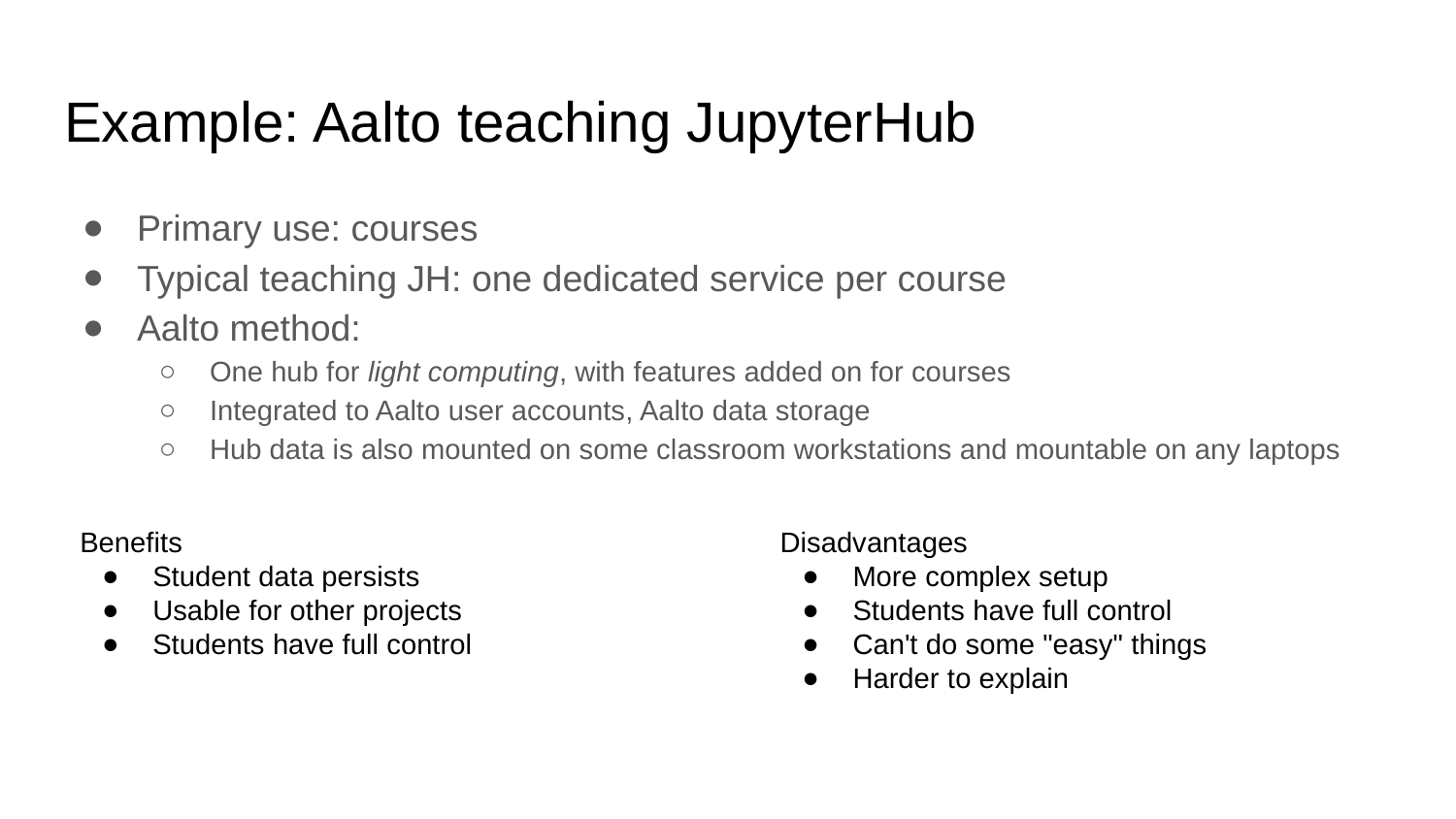

# Example: Aalto teaching JupyterHub
Primary use: courses
Typical teaching JH: one dedicated service per course
Aalto method:
One hub for light computing, with features added on for courses
Integrated to Aalto user accounts, Aalto data storage
Hub data is also mounted on some classroom workstations and mountable on any laptops
Benefits
Student data persists
Usable for other projects
Students have full control
Disadvantages
More complex setup
Students have full control
Can't do some "easy" things
Harder to explain